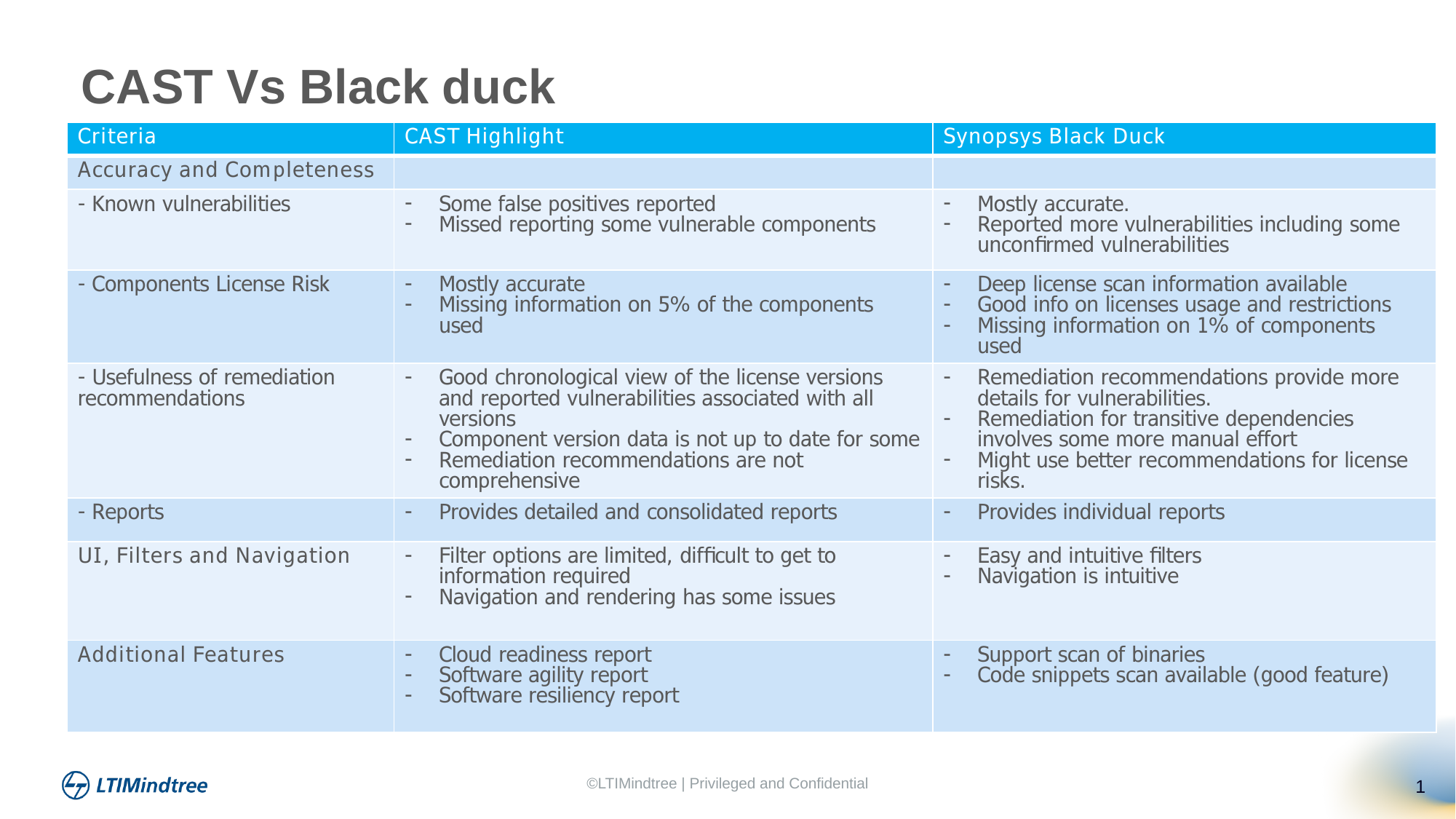

CAST Vs Black duck

| Criteria | CAST Highlight | Synopsys Black Duck |
| --- | --- | --- |
| Accuracy and Completeness |  |  |
| - Known vulnerabilities | Some false positives reported Missed reporting some vulnerable components | Mostly accurate. Reported more vulnerabilities including some unconfirmed vulnerabilities |
| - Components License Risk | Mostly accurate Missing information on 5% of the components used | Deep license scan information available Good info on licenses usage and restrictions Missing information on 1% of components used |
| - Usefulness of remediation recommendations | Good chronological view of the license versions and reported vulnerabilities associated with all versions Component version data is not up to date for some Remediation recommendations are not comprehensive | Remediation recommendations provide more details for vulnerabilities. Remediation for transitive dependencies involves some more manual effort Might use better recommendations for license risks. |
| - Reports | Provides detailed and consolidated reports | Provides individual reports |
| UI, Filters and Navigation | Filter options are limited, difficult to get to information required Navigation and rendering has some issues | Easy and intuitive filters Navigation is intuitive |
| Additional Features | Cloud readiness report Software agility report Software resiliency report | Support scan of binaries Code snippets scan available (good feature) |